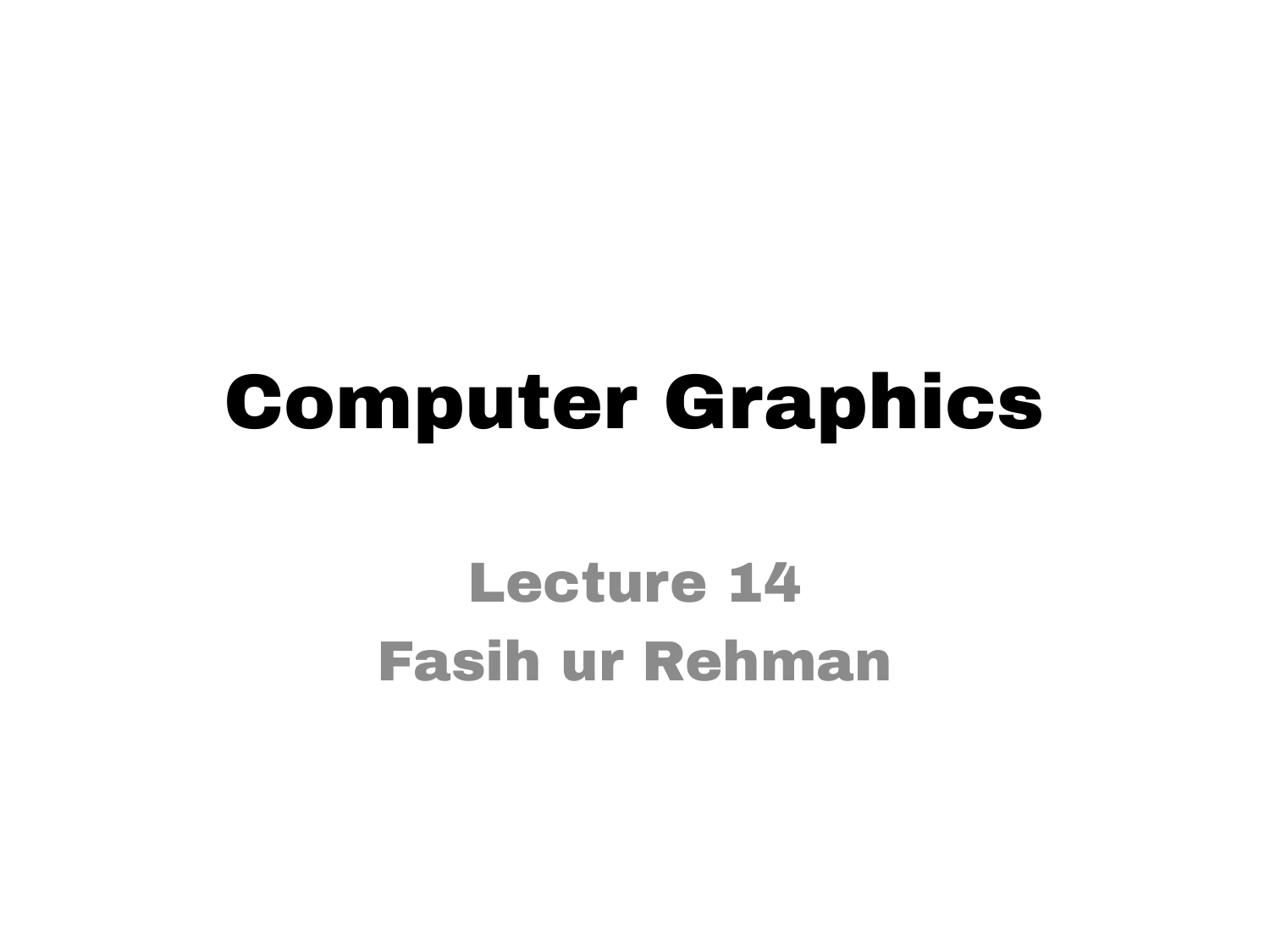

# Computer Graphics
Lecture 14
Fasih ur Rehman